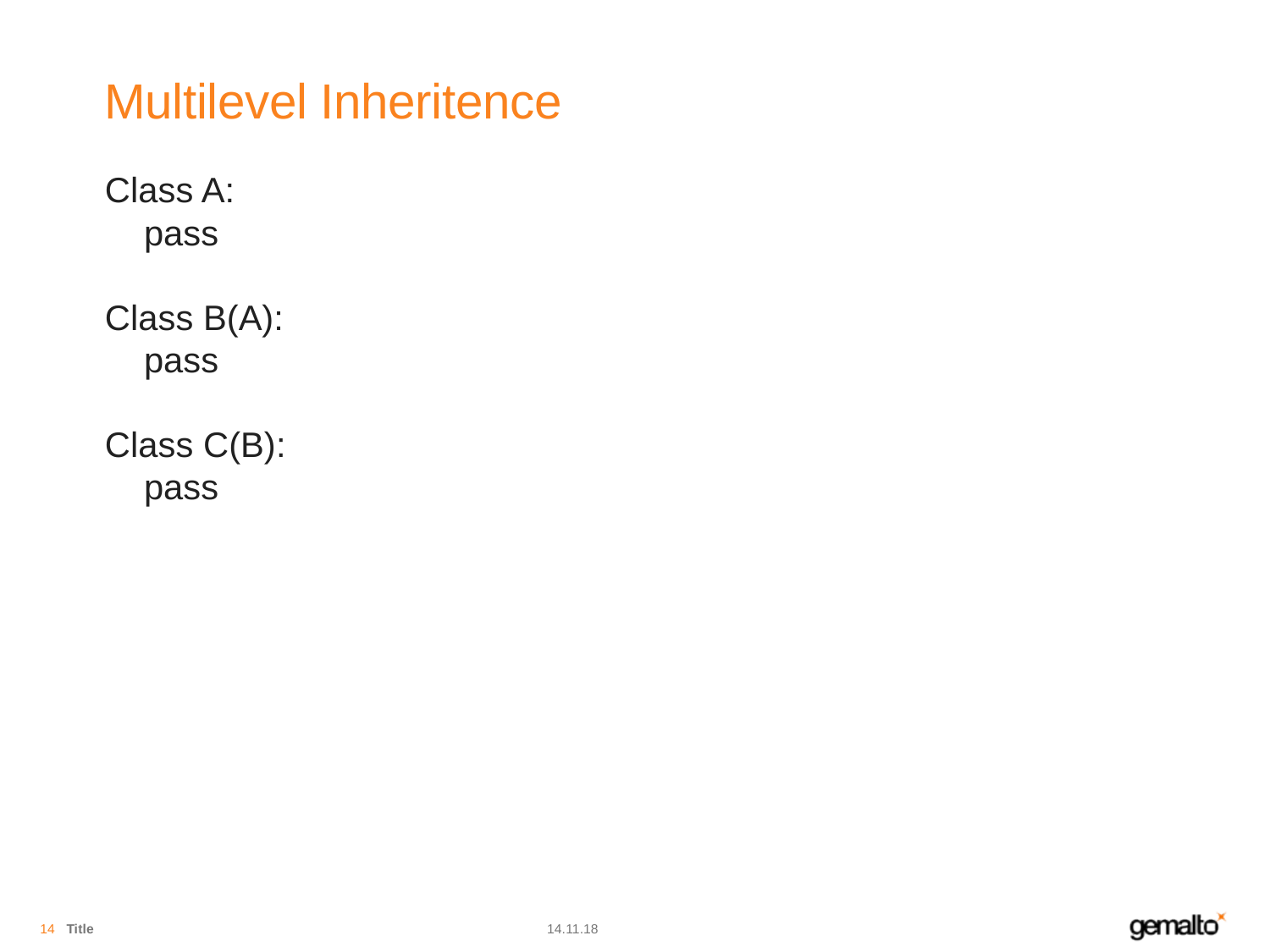

# Multilevel Inheritence
Class A:
    pass

Class B(A):
    pass

Class C(B):
    pass
14
Title
14.11.18